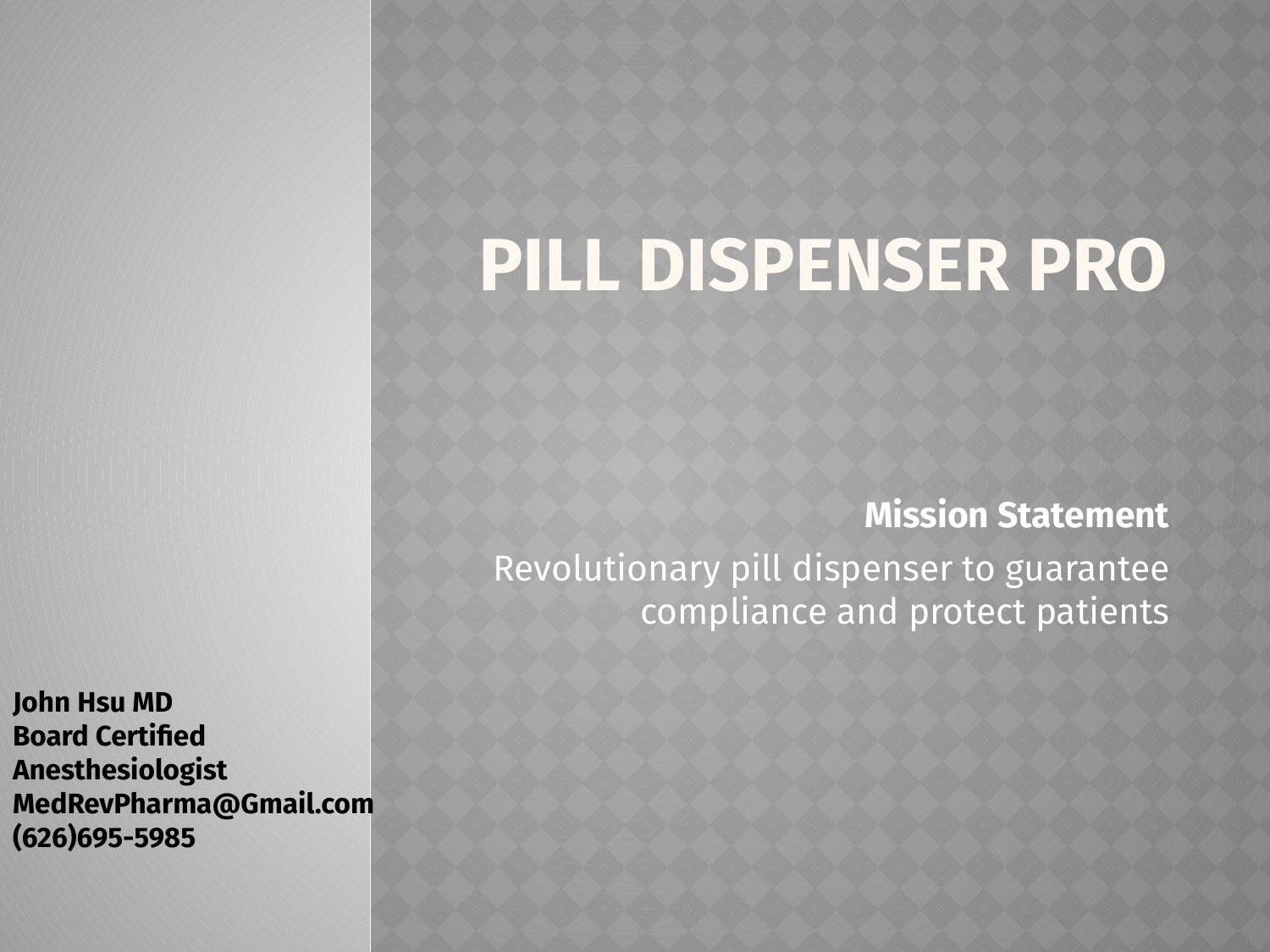

# PILL DISPENSER PRO
Mission Statement
Revolutionary pill dispenser to guarantee compliance and protect patients
John Hsu MD
Board Certified Anesthesiologist
MedRevPharma@Gmail.com
(626)695-5985